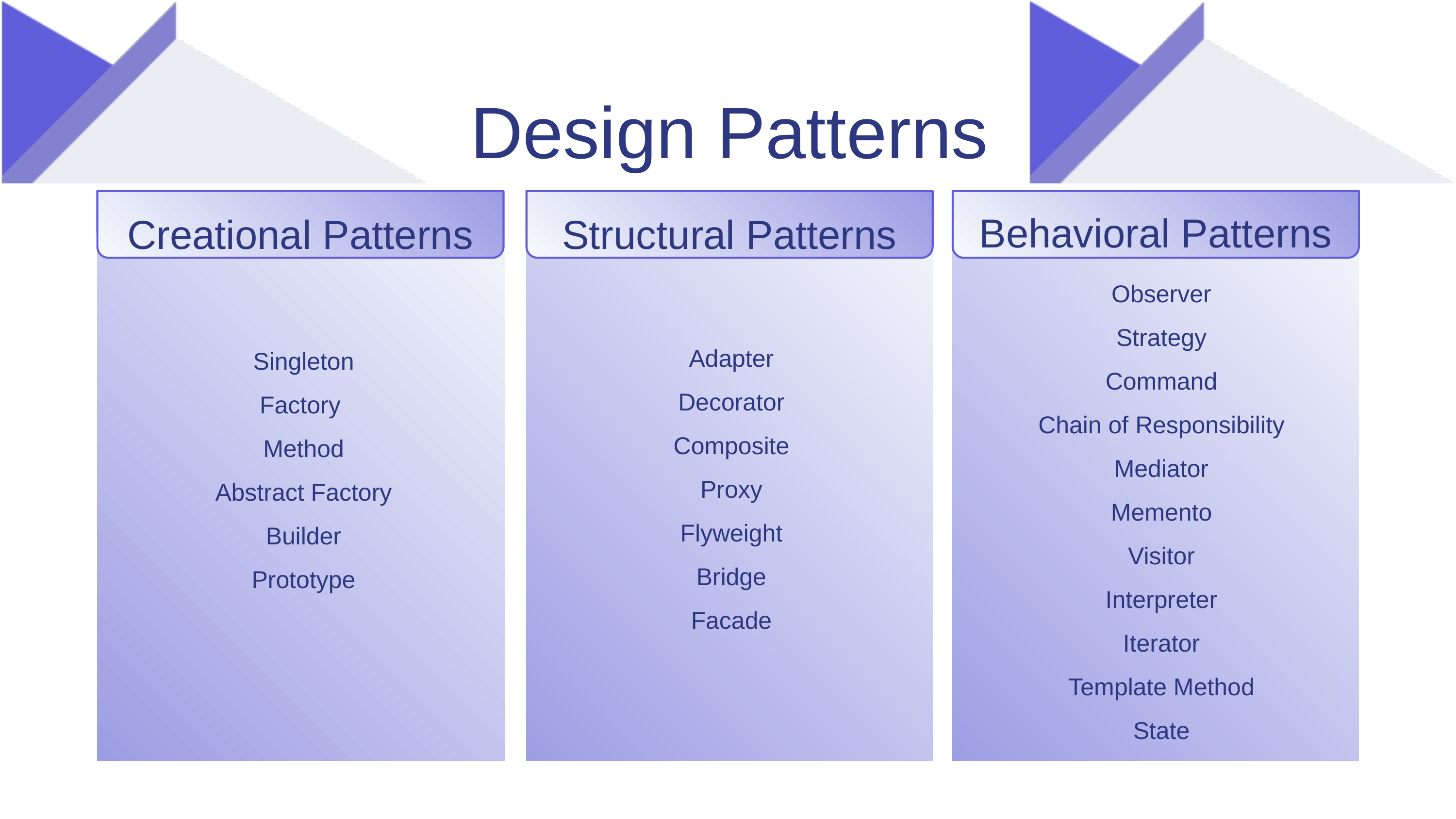

Design Patterns
Behavioral Patterns

Creational Patterns
Structural Patterns

Observer
Strategy
Command
Chain of Responsibility
Mediator
Memento
Visitor
Interpreter
Iterator
Template Method
State
Adapter
Decorator
Composite
Proxy
Flyweight
Bridge
Facade
Singleton
Factory
Method
Abstract Factory
Builder
Prototype
Matt Zhang
Journalist
Murad Naser
Scientist
Lars Peeters
Accountant